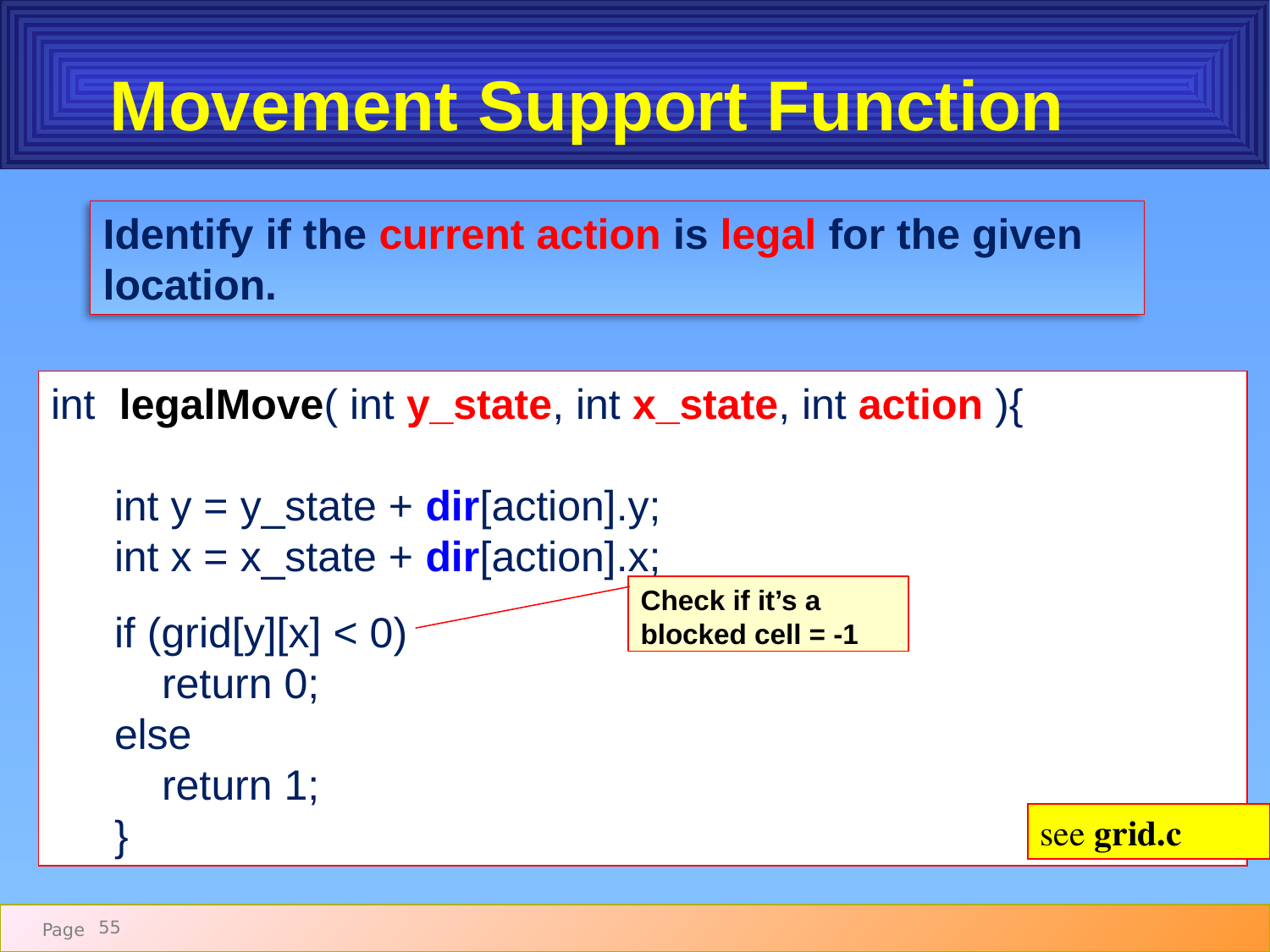

# Movement Support Function
Identify if the current action is legal for the given location.
int  legalMove( int y_state, int x_state, int action ){

int y = y_state + dir[action].y;
int x = x_state + dir[action].x;

if (grid[y][x] < 0)
    return 0;
else
    return 1;
}
Check if it’s a blocked cell = -1
see grid.c
55